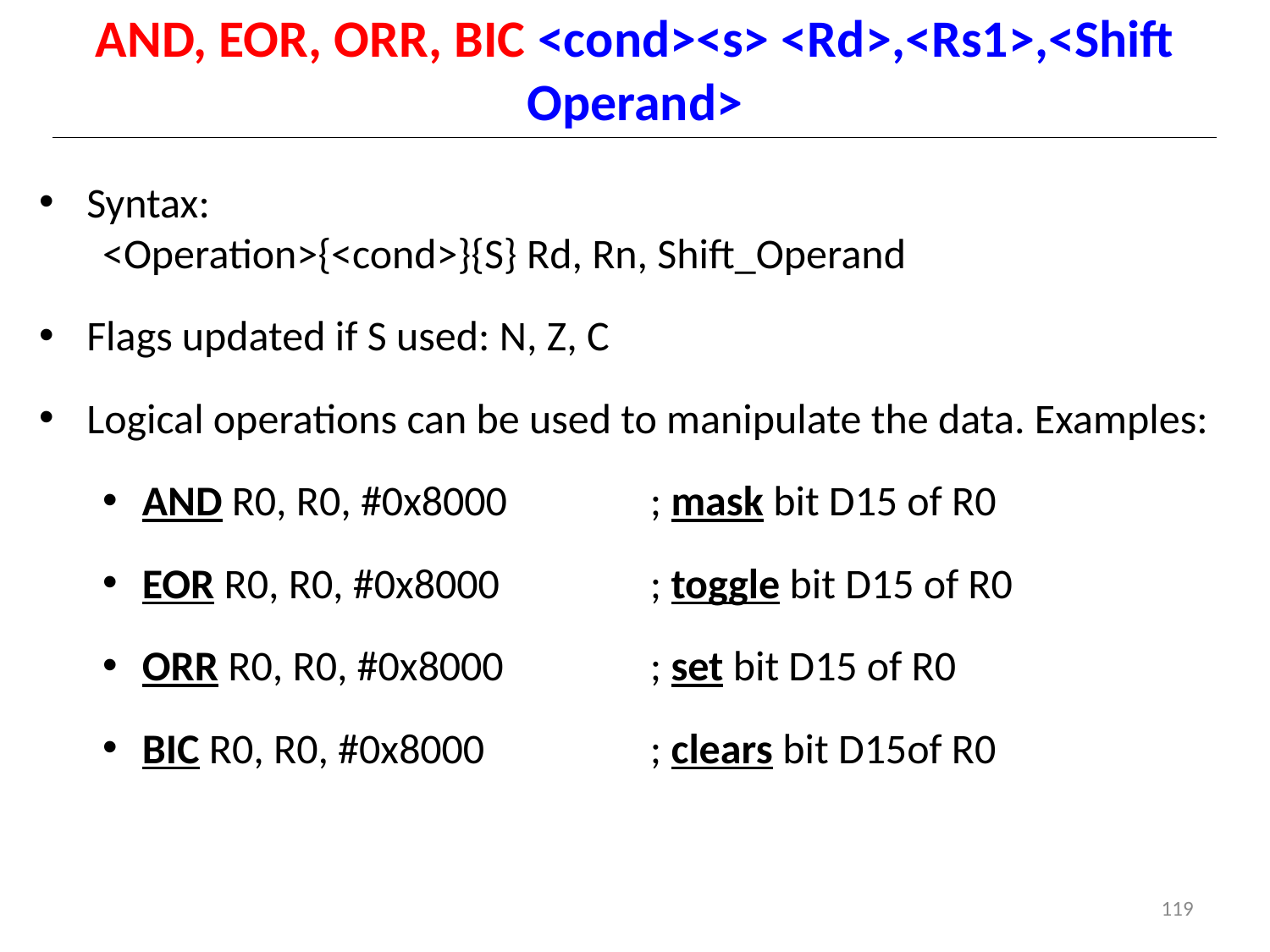

# AND, EOR, ORR, BIC <cond><s> <Rd>,<Rs1>,<Shift Operand>
Syntax:
<Operation>{<cond>}{S} Rd, Rn, Shift_Operand
Flags updated if S used: N, Z, C
Logical operations can be used to manipulate the data. Examples:
AND R0, R0, #0x8000 		; mask bit D15 of R0
EOR R0, R0, #0x8000 		; toggle bit D15 of R0
ORR R0, R0, #0x8000		; set bit D15 of R0
BIC R0, R0, #0x8000		; clears bit D15of R0

119